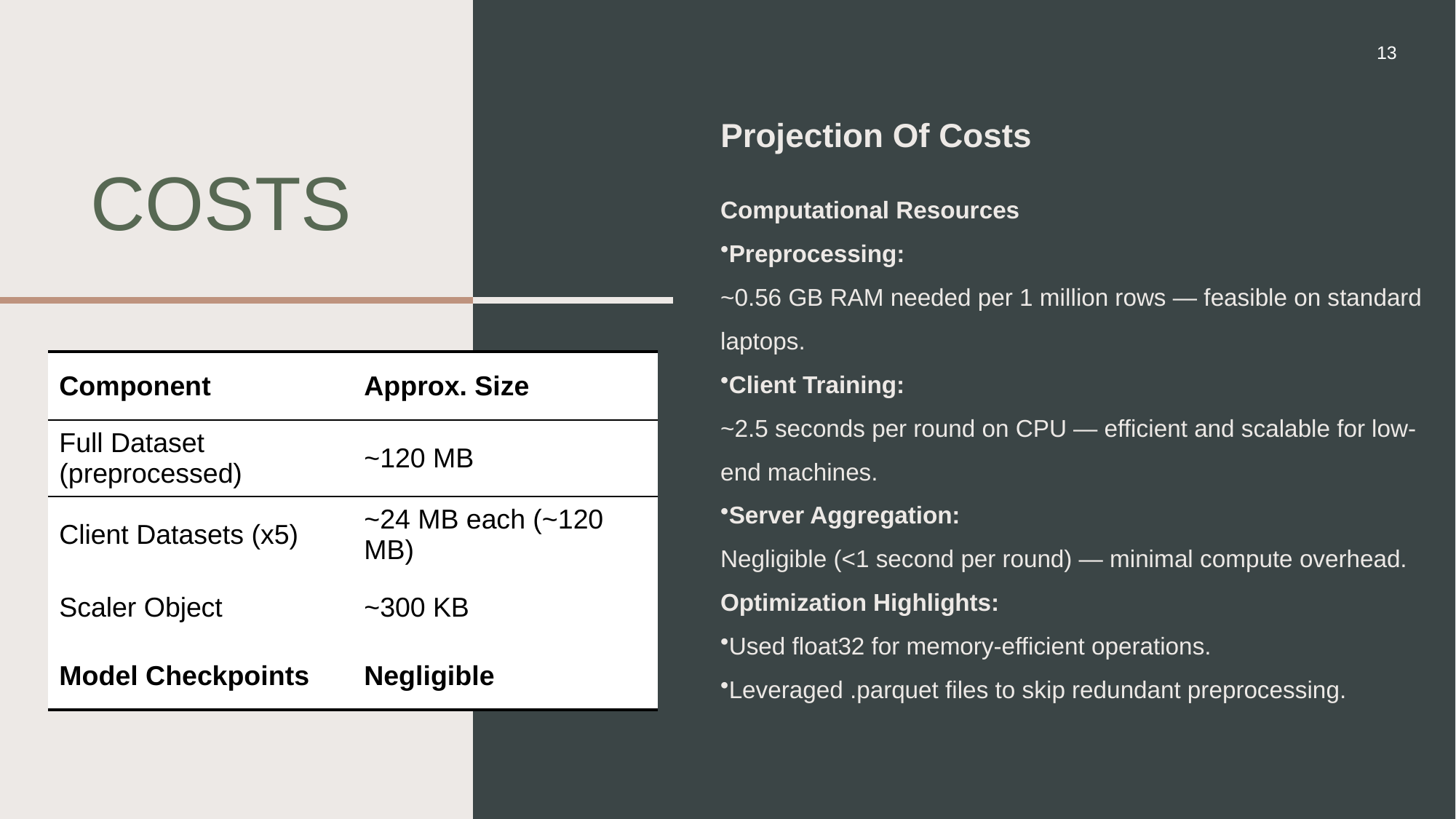

13
Projection Of Costs
# COSTS
Computational Resources
Preprocessing:
~0.56 GB RAM needed per 1 million rows — feasible on standard laptops.
Client Training:
~2.5 seconds per round on CPU — efficient and scalable for low-end machines.
Server Aggregation:
Negligible (<1 second per round) — minimal compute overhead.
Optimization Highlights:
Used float32 for memory-efficient operations.
Leveraged .parquet files to skip redundant preprocessing.
| Component | Approx. Size |
| --- | --- |
| Full Dataset (preprocessed) | ~120 MB |
| Client Datasets (x5) | ~24 MB each (~120 MB) |
| Scaler Object | ~300 KB |
| Model Checkpoints | Negligible |